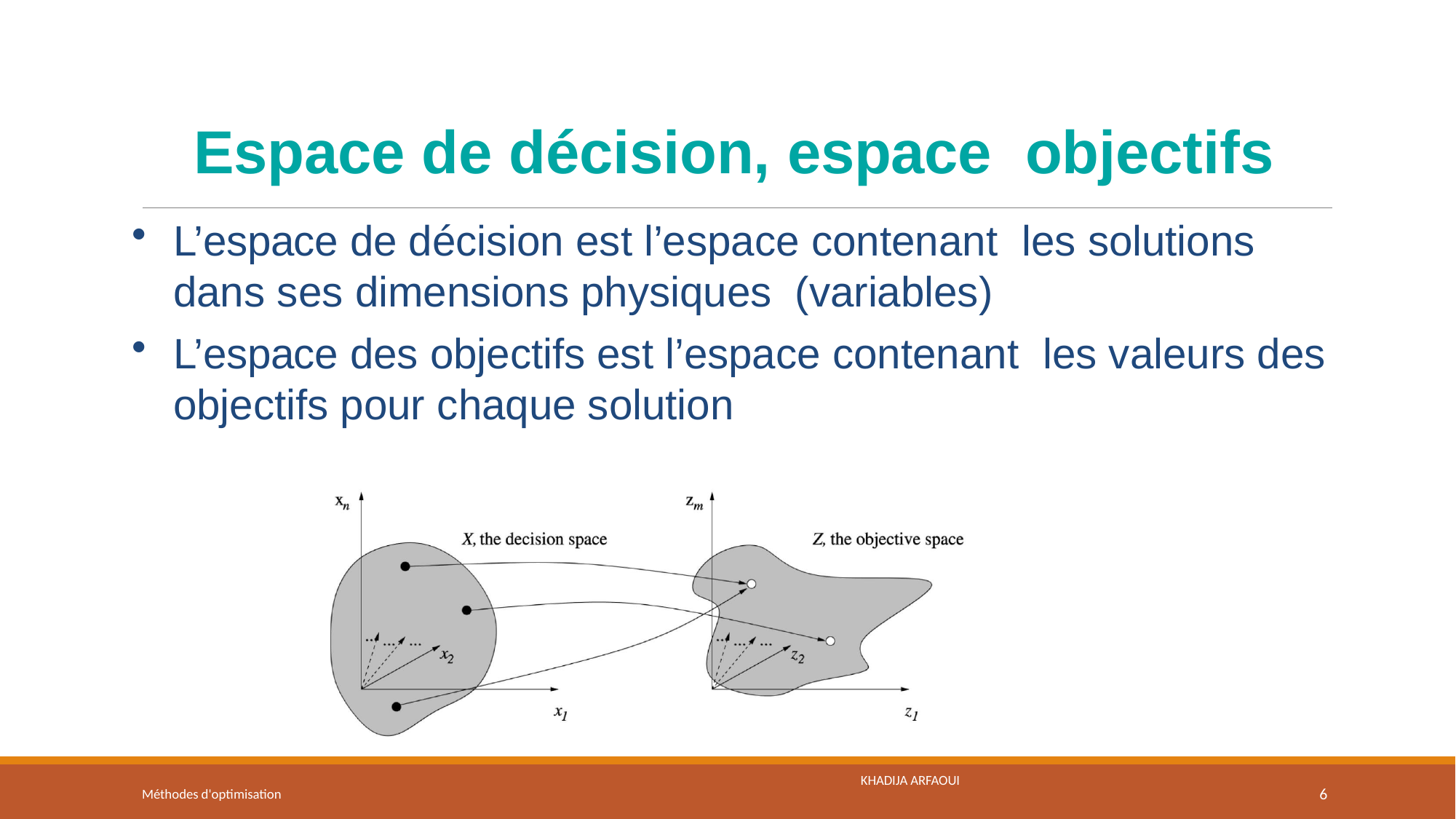

# Espace de décision, espace  objectifs
L’espace de décision est l’espace contenant  les solutions dans ses dimensions physiques  (variables)
L’espace des objectifs est l’espace contenant  les valeurs des objectifs pour chaque solution

Méthodes d'optimisation
6
Khadija ARFAOUI